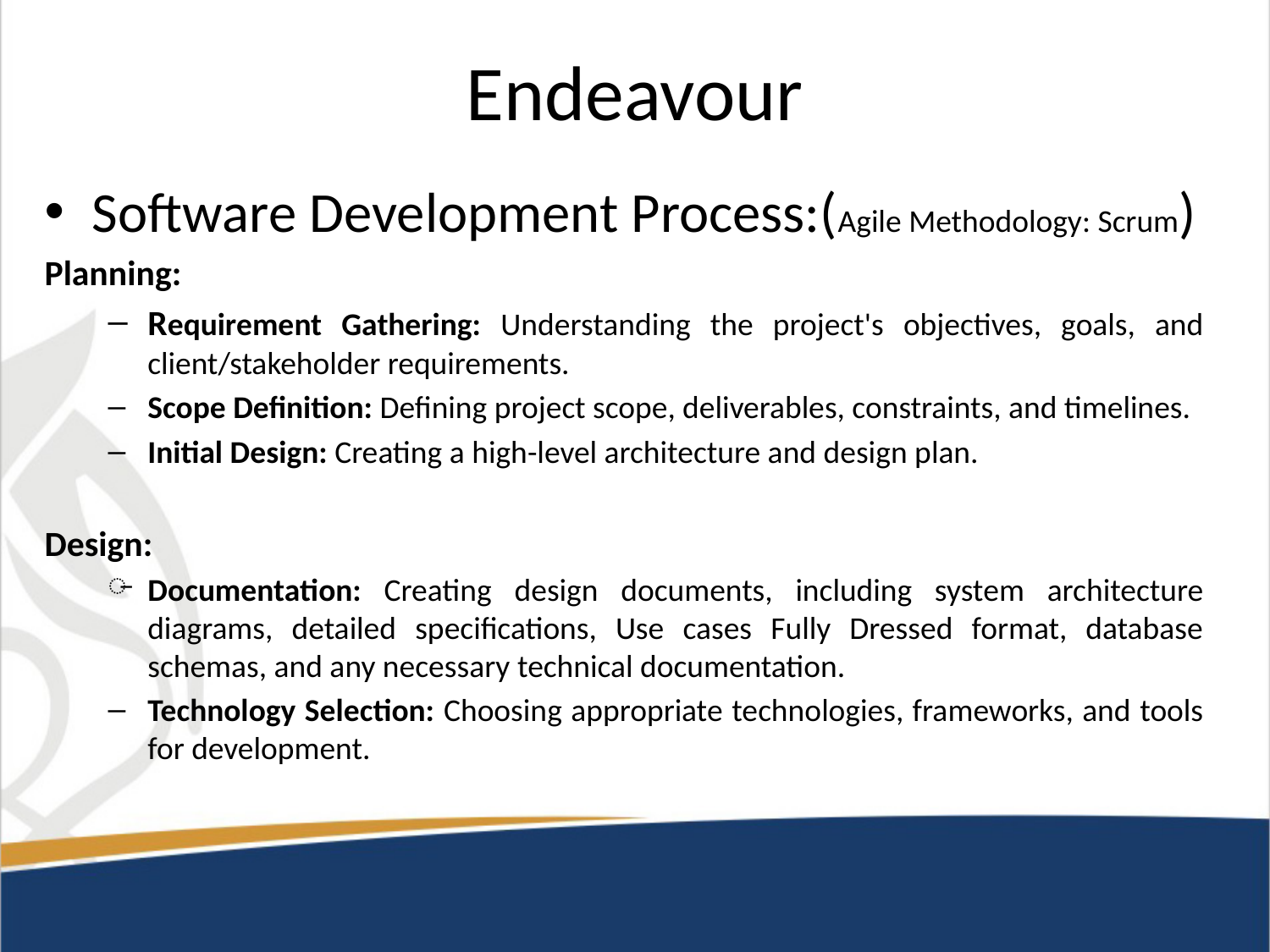

# Endeavour
Software Development Process:(Agile Methodology: Scrum)
Planning:
Requirement Gathering: Understanding the project's objectives, goals, and client/stakeholder requirements.
Scope Definition: Defining project scope, deliverables, constraints, and timelines.
Initial Design: Creating a high-level architecture and design plan.

Design:
Documentation: Creating design documents, including system architecture diagrams, detailed specifications, Use cases Fully Dressed format, database schemas, and any necessary technical documentation.
Technology Selection: Choosing appropriate technologies, frameworks, and tools for development.